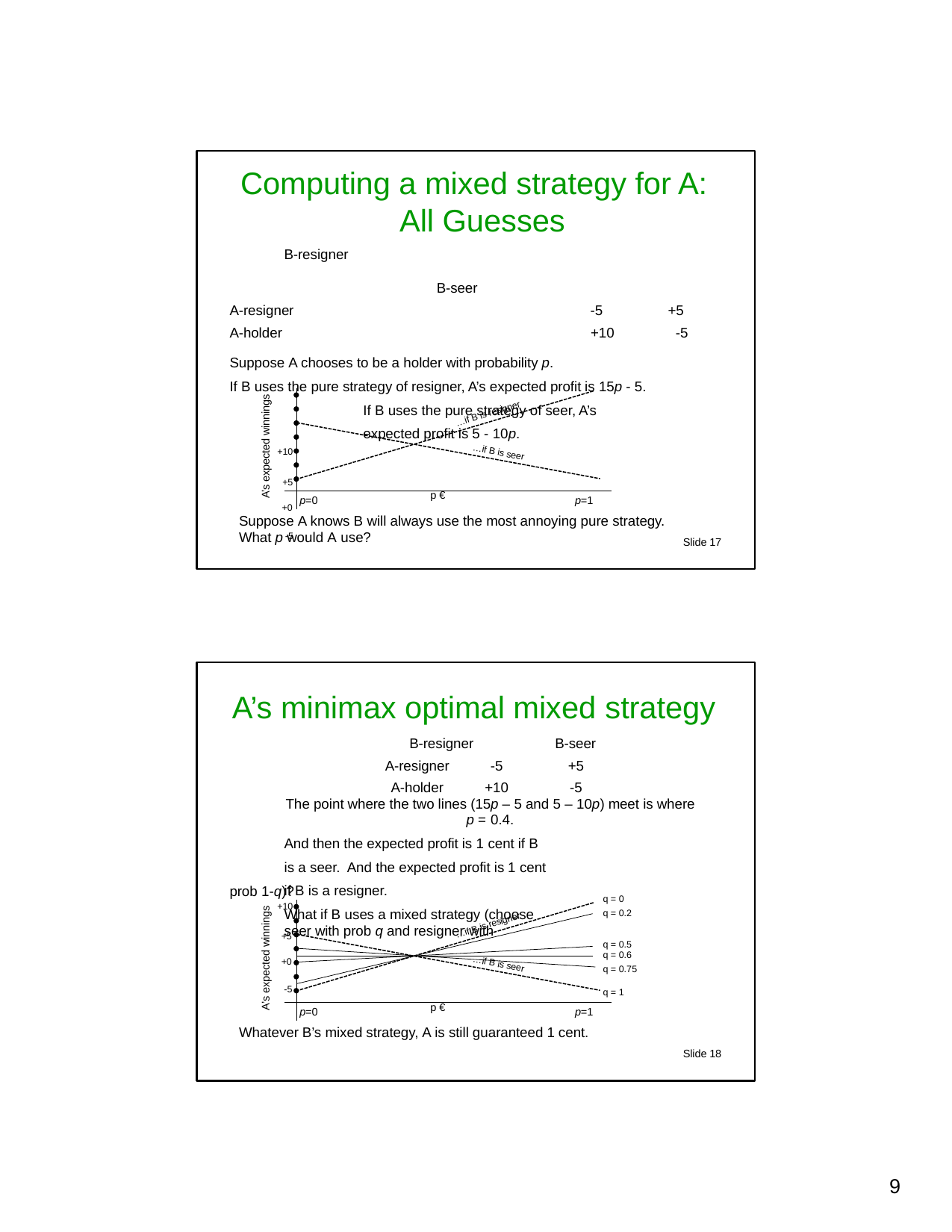

Computing a mixed strategy for A:  All Guesses
B-resigner	B-seer
A-resigner	-5	+5
A-holder	+10	-5
Suppose A chooses to be a holder with probability p.
If B uses the pure strategy of resigner, A’s expected profit is 15p - 5.  If B uses the pure strategy of seer, A’s expected profit is 5 - 10p.
+10

+5

+0

-5

A’s expected winnings

…if B is resigner

…if B is seer

p €

p=0	p=1
Suppose A knows B will always use the most annoying pure strategy.  What p would A use?
Slide 17

A’s minimax optimal mixed strategy
B-resigner	B-seer
A-resigner	-5	+5
A-holder	+10	-5
The point where the two lines (15p – 5 and 5 – 10p) meet is where p = 0.4.
And then the expected profit is 1 cent if B is a seer.  And the expected profit is 1 cent if B is a resigner.
What if B uses a mixed strategy (choose seer with prob q and resigner with
prob 1-q)?
+10
q = 0
q = 0.2

A’s expected winnings

…if B is resigner
+5

+0

q = 0.5
q = 0.6
q = 0.75

…if B is seer

-5
q = 1

p €

p=0	p=1
Whatever B’s mixed strategy, A is still guaranteed 1 cent.
Slide 18
9